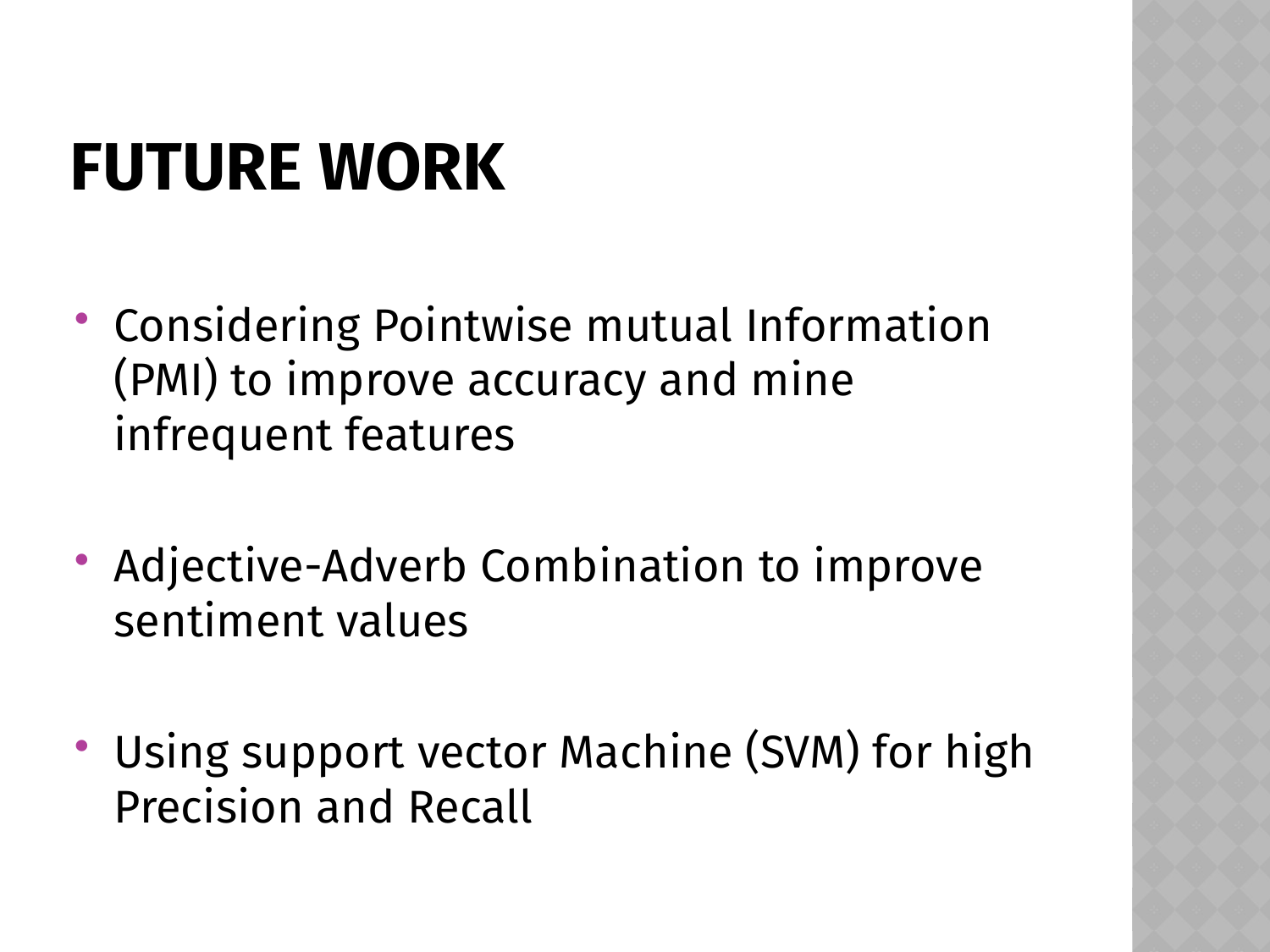

# Future work

Considering Pointwise mutual Information (PMI) to improve accuracy and mine infrequent features

Adjective-Adverb Combination to improve sentiment values

Using support vector Machine (SVM) for high Precision and Recall